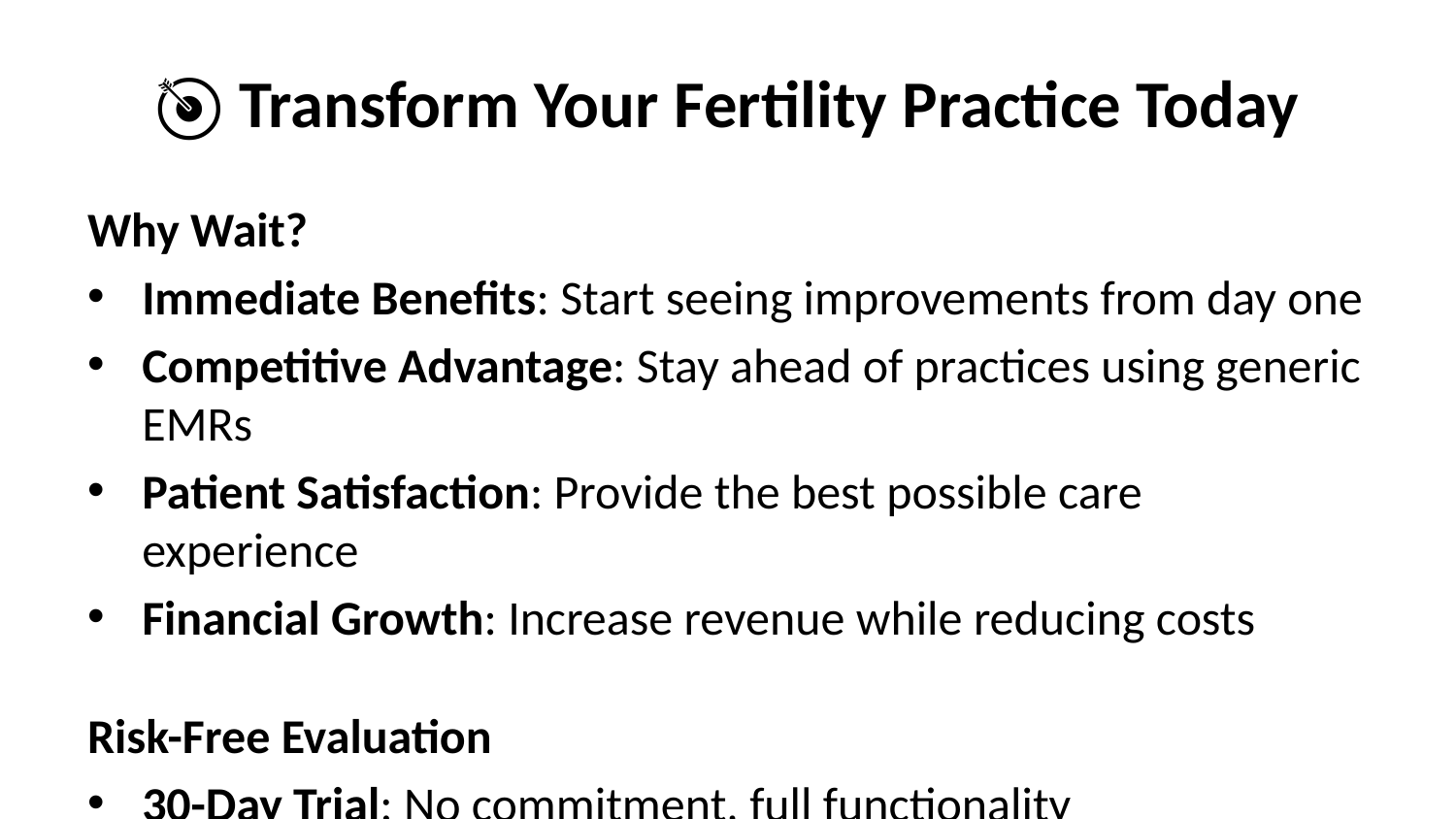

# 🎯 Transform Your Fertility Practice Today
Why Wait?
Immediate Benefits: Start seeing improvements from day one
Competitive Advantage: Stay ahead of practices using generic EMRs
Patient Satisfaction: Provide the best possible care experience
Financial Growth: Increase revenue while reducing costs
Risk-Free Evaluation
30-Day Trial: No commitment, full functionality
Money-Back Guarantee: 100% satisfaction or full refund
Migration Assistance: We handle all technical details
Ongoing Support: 24/7 assistance whenever you need it
Join the IVF EMR Community
100+ Successful Clinics: Proven results across diverse practices
Continuous Innovation: Regular updates and new features
Best Practice Sharing: Learn from the most successful clinics
Industry Leadership: Be part of the fertility technology revolution
Contact us today to schedule your personalized demo and begin your journey toward practice excellence!